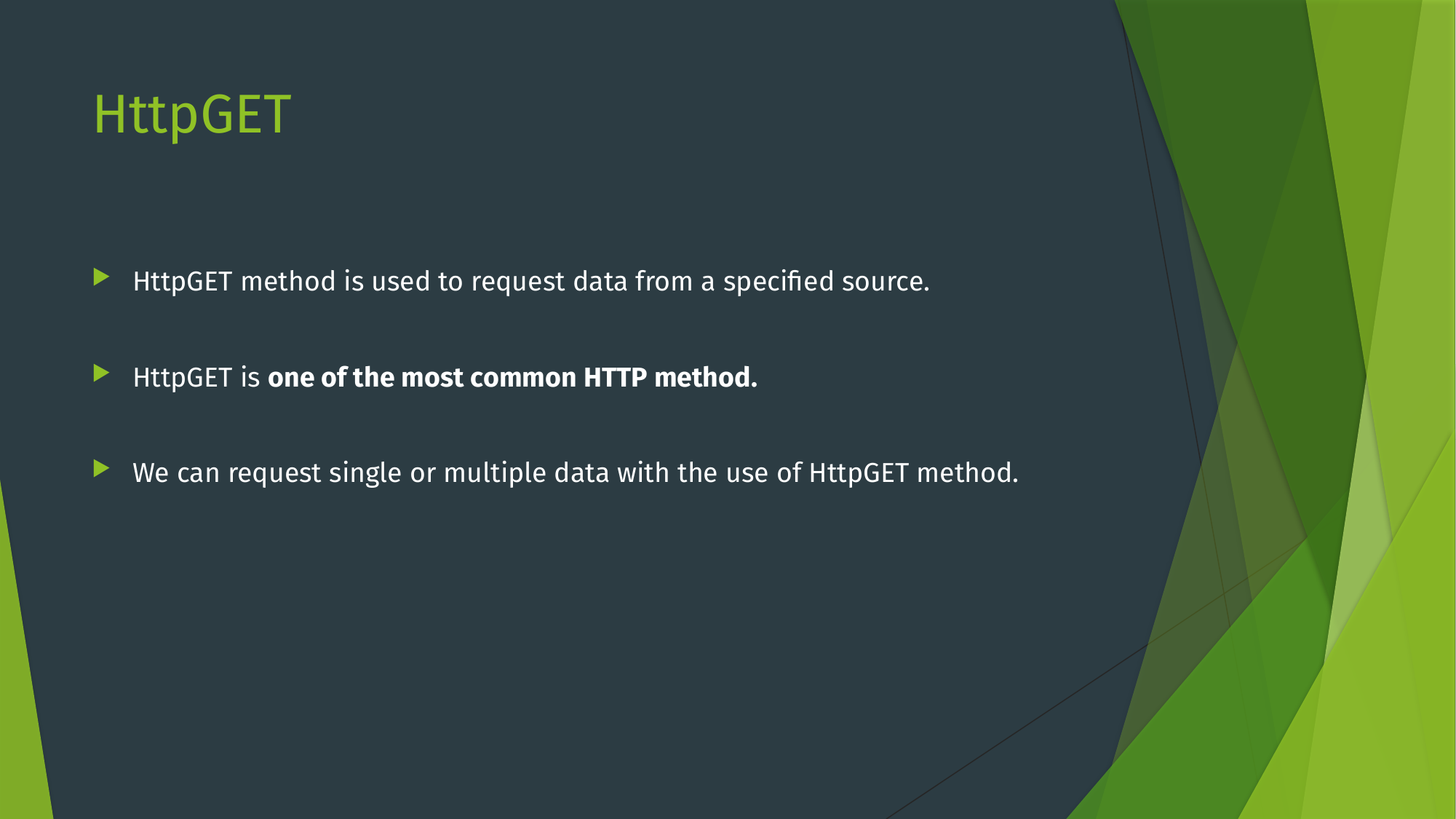

# HttpGET
HttpGET method is used to request data from a specified source.

HttpGET is one of the most common HTTP method.

We can request single or multiple data with the use of HttpGET method.